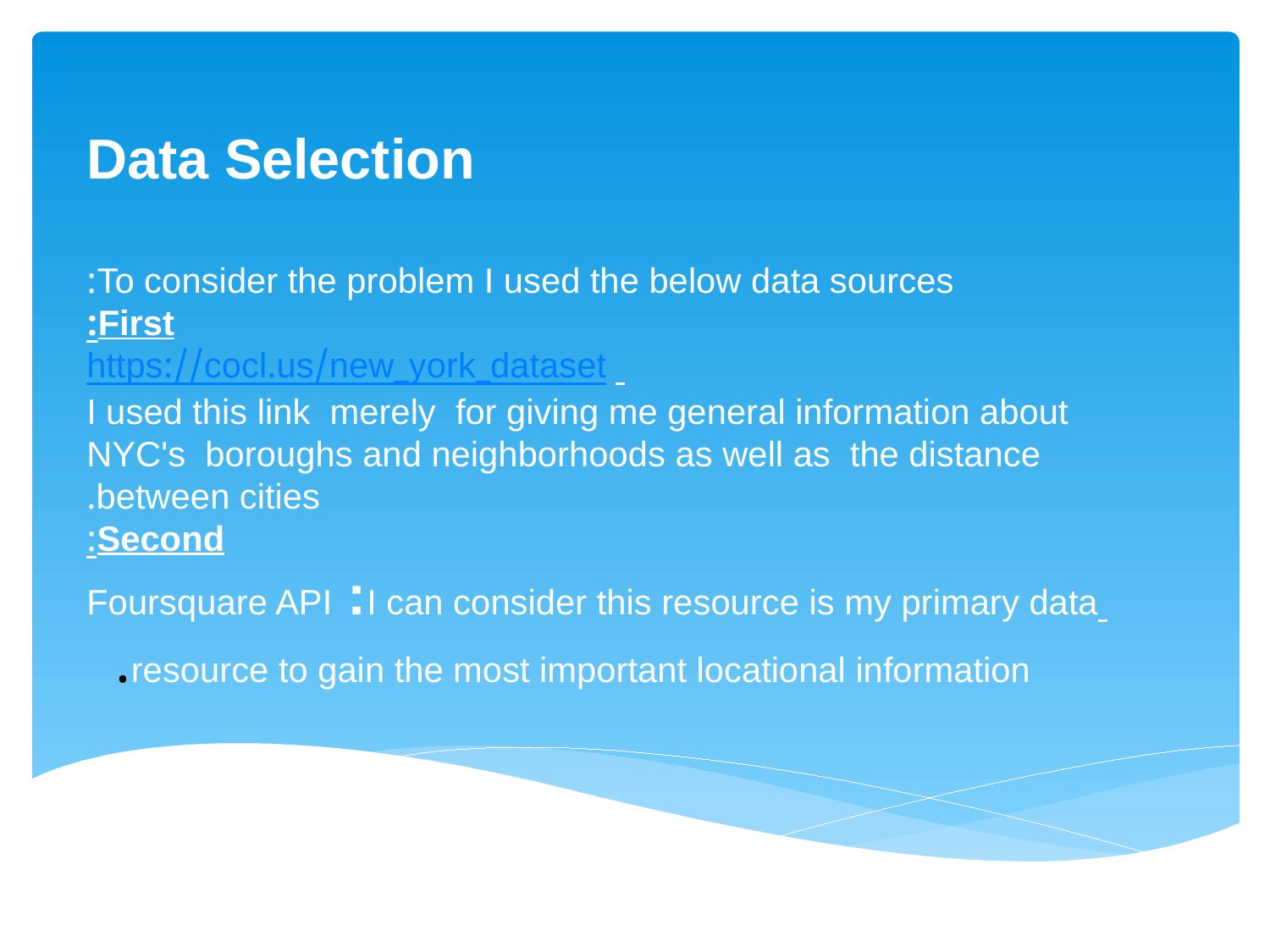

Data Selection

To consider the problem I used the below data sources:
First:
  https://cocl.us/new_york_dataset
  I used this link  merely  for giving me general information about NYC's  boroughs and neighborhoods as well as  the distance between cities.
Second:
 Foursquare API :I can consider this resource is my primary data resource to gain the most important locational information.